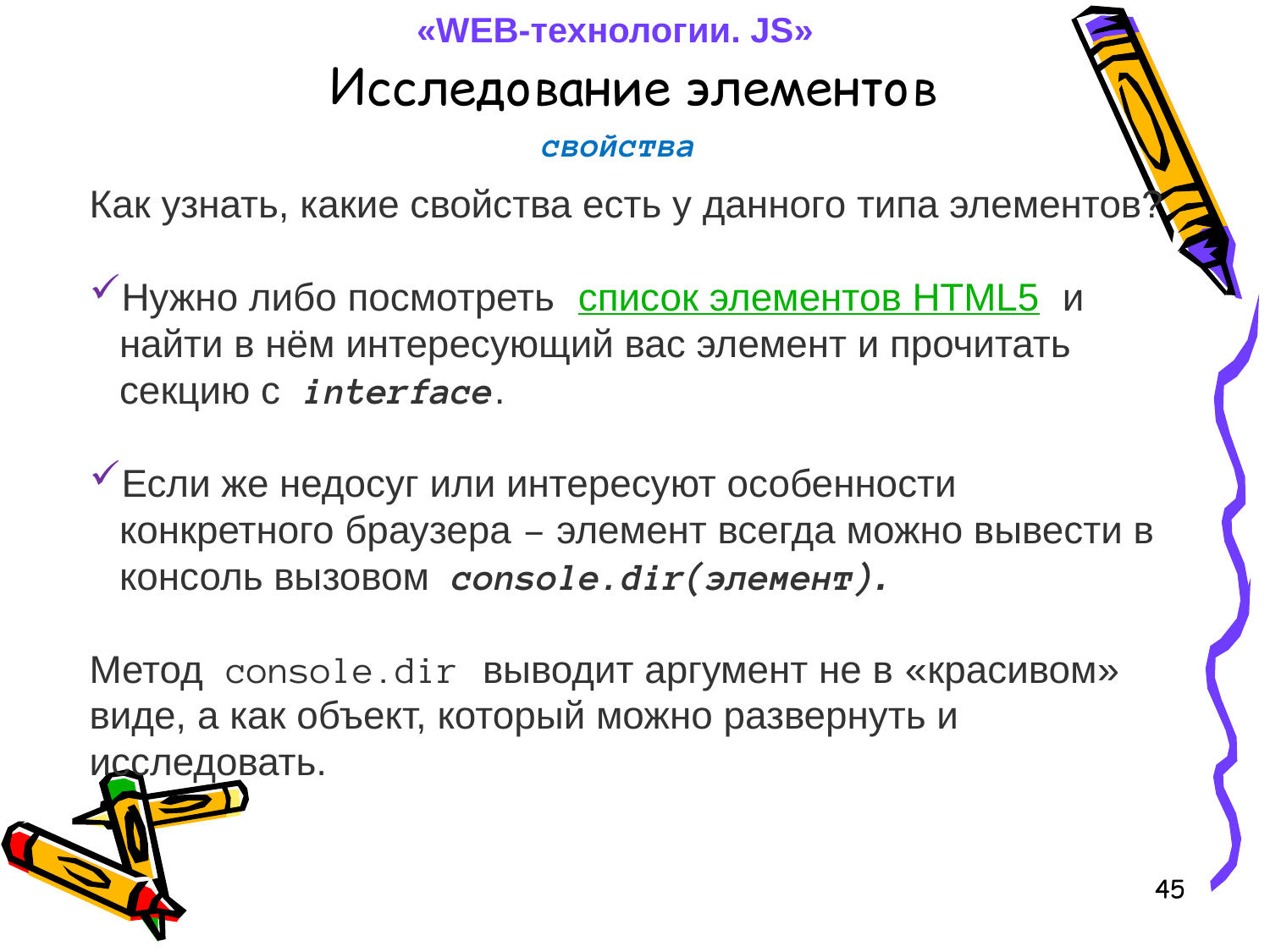

«WEB-технологии. JS»
Исследование элементов
свойства
Как узнать, какие свойства есть у данного типа элементов?

Нужно либо посмотреть список элементов HTML5 и найти в нём интересующий вас элемент и прочитать секцию с interface.

Если же недосуг или интересуют особенности конкретного браузера – элемент всегда можно вывести в консоль вызовом console.dir(элемент).

Метод console.dir выводит аргумент не в «красивом» виде, а как объект, который можно развернуть и исследовать.
45